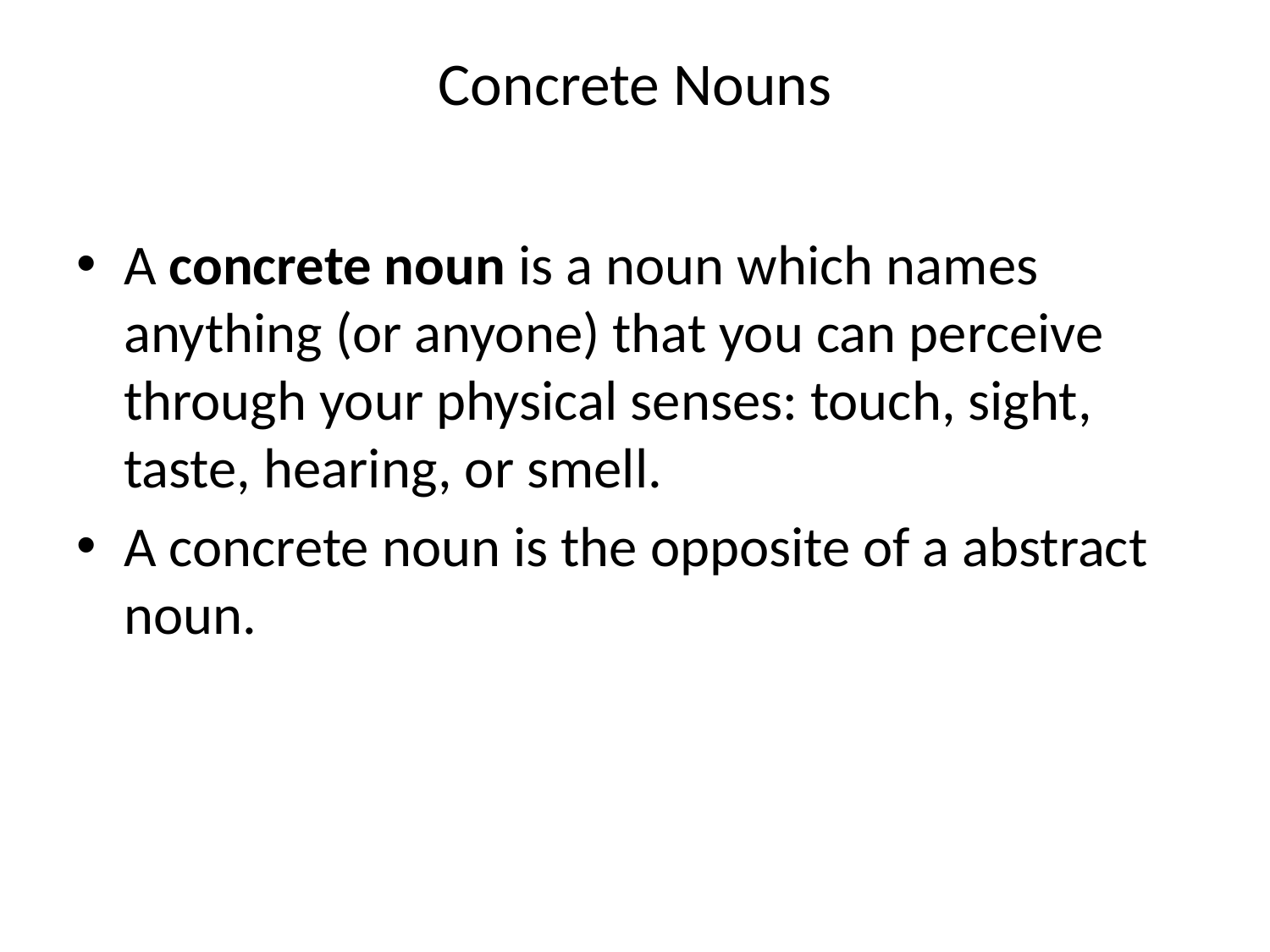

# Concrete Nouns
A concrete noun is a noun which names anything (or anyone) that you can perceive through your physical senses: touch, sight, taste, hearing, or smell.
A concrete noun is the opposite of a abstract noun.